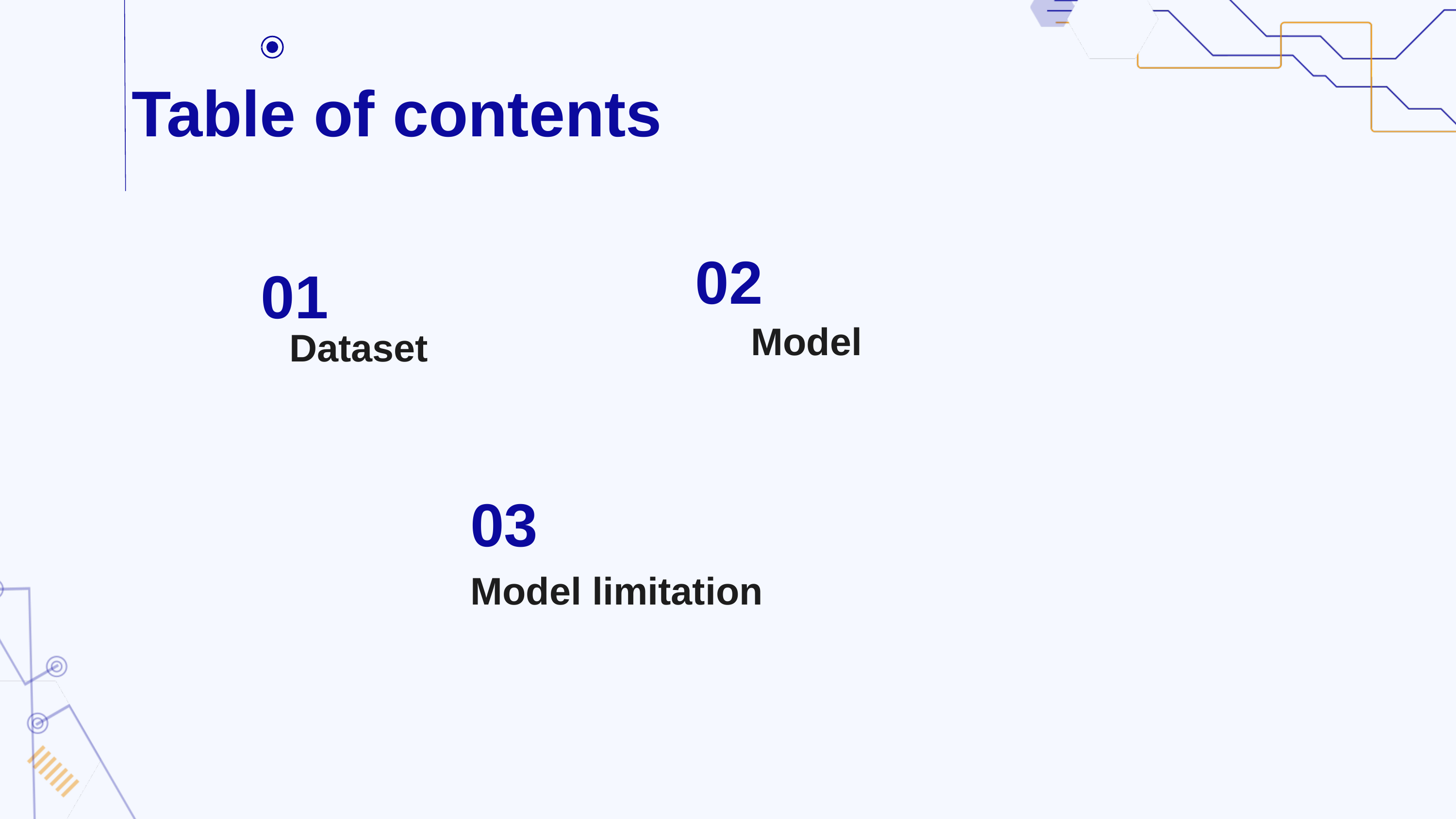

.

.

.

.

Table of contents

02

01

Model

Dataset

03

Model limitation